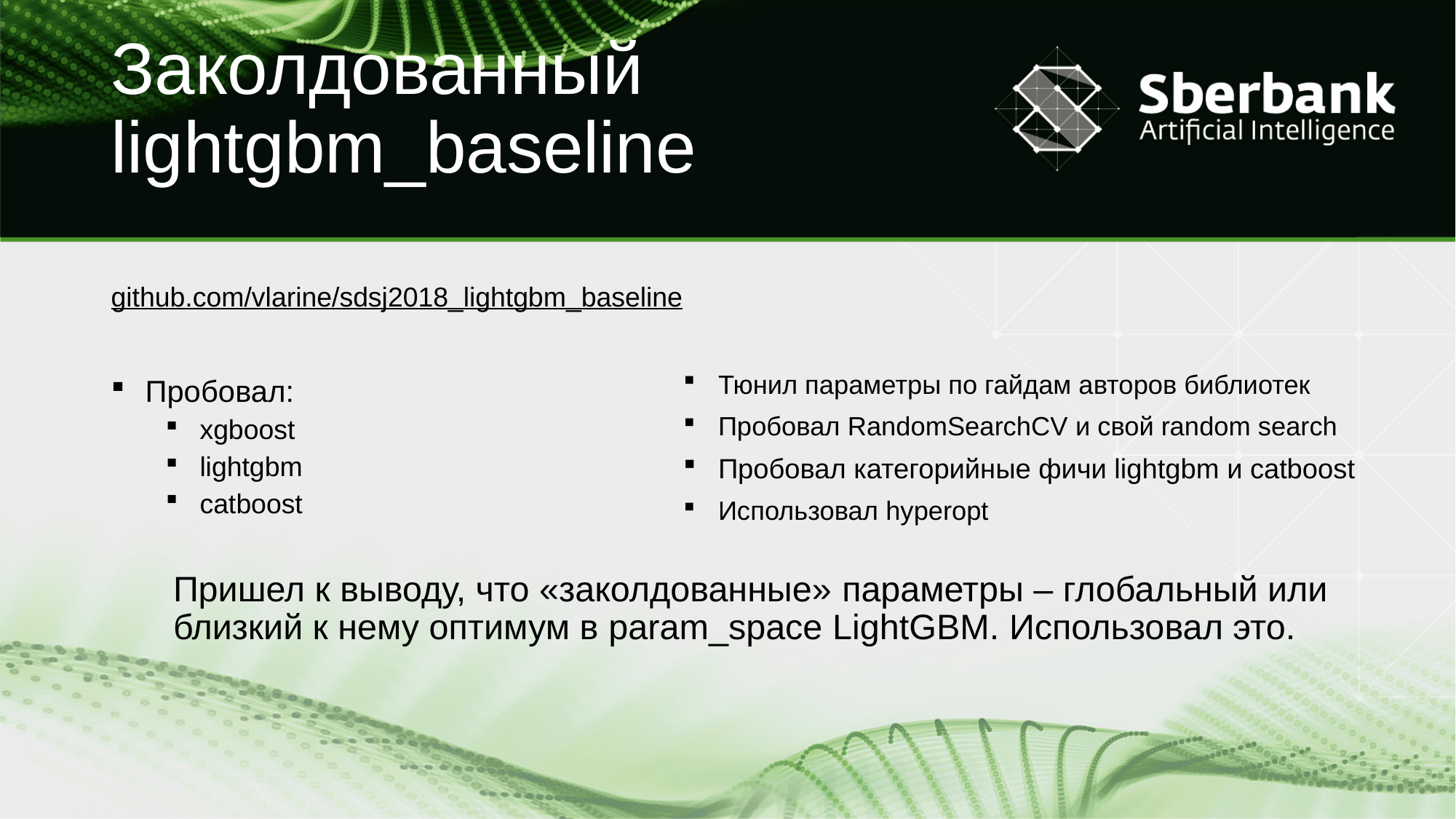

# Заколдованный lightgbm_baseline
github.com/vlarine/sdsj2018_lightgbm_baseline

Пробовал:
xgboost
lightgbm
catboost

Тюнил параметры по гайдам авторов библиотек
Пробовал RandomSearchCV и свой random search
Пробовал категорийные фичи lightgbm и catboost
Использовал hyperopt

Пришел к выводу, что «заколдованные» параметры – глобальный или близкий к нему оптимум в param_space LightGBM. Использовал это.